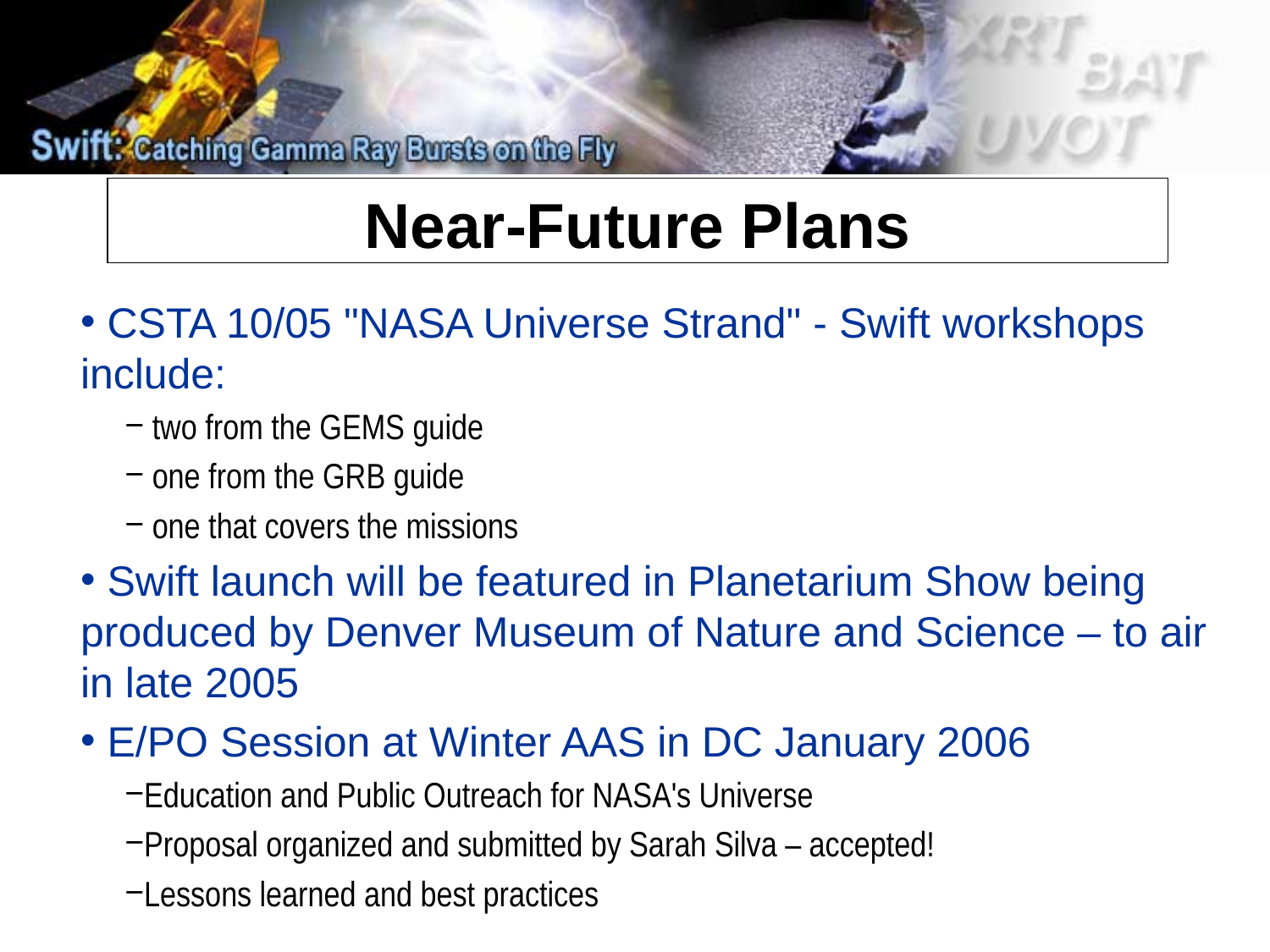

Near-Future Plans

 CSTA 10/05 "NASA Universe Strand" - Swift workshops include:
 two from the GEMS guide
 one from the GRB guide
 one that covers the missions
 Swift launch will be featured in Planetarium Show being produced by Denver Museum of Nature and Science – to air in late 2005
 E/PO Session at Winter AAS in DC January 2006
Education and Public Outreach for NASA's Universe
Proposal organized and submitted by Sarah Silva – accepted!
Lessons learned and best practices